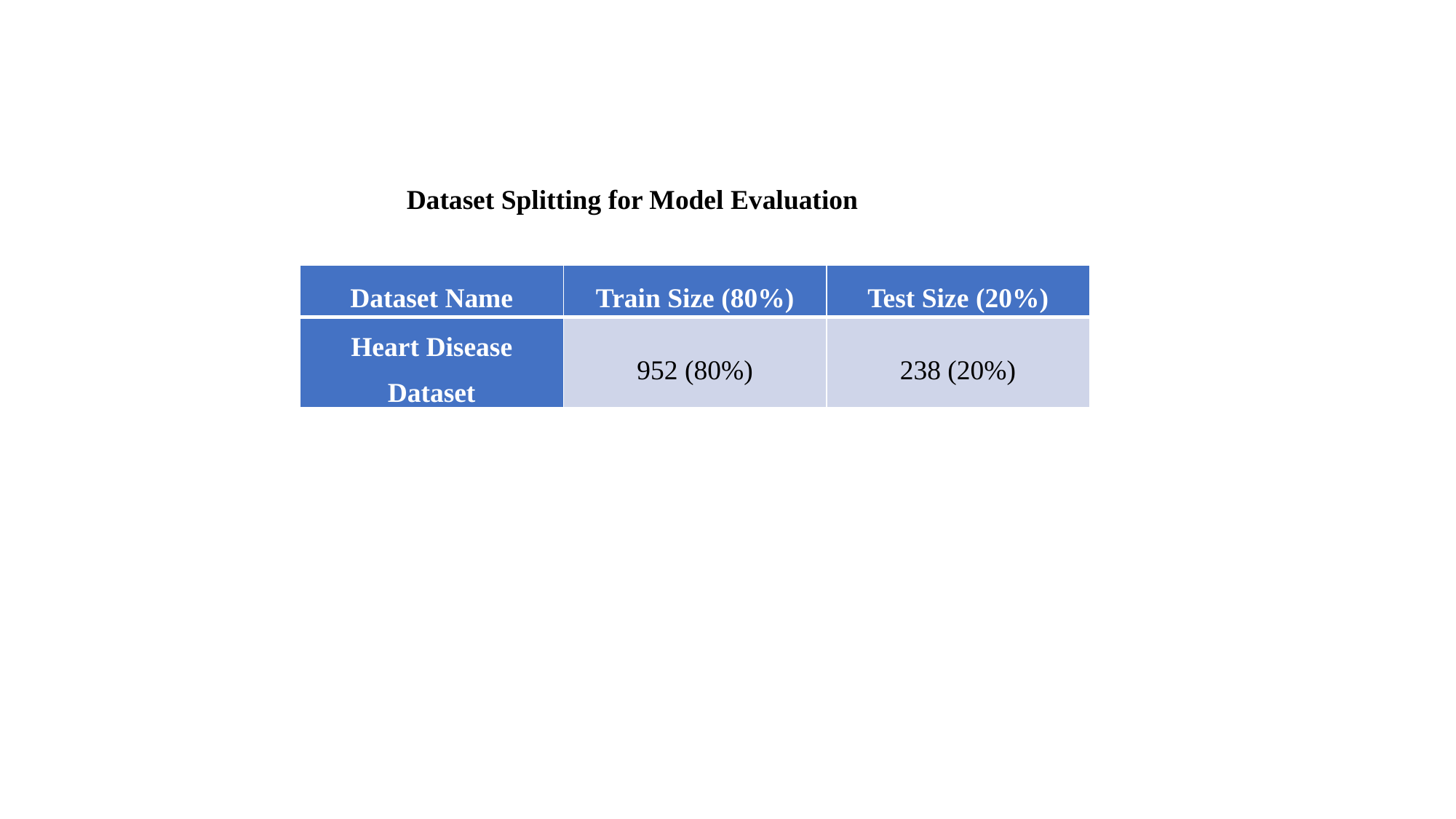

Dataset Splitting for Model Evaluation
| Dataset Name | Train Size (80%) | Test Size (20%) |
| --- | --- | --- |
| Heart Disease Dataset | 952 (80%) | 238 (20%) |